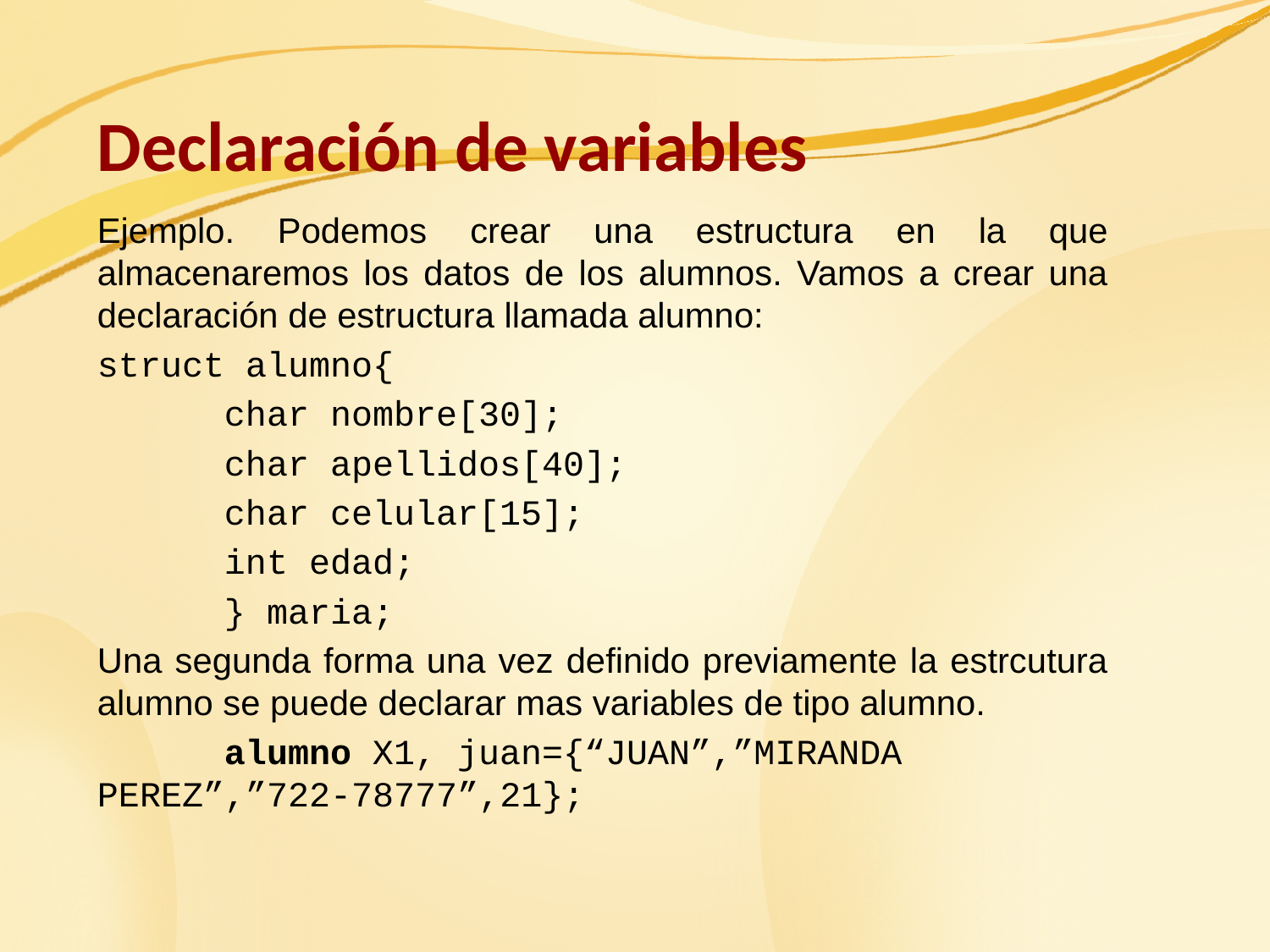

# Declaración de variables
Ejemplo. Podemos crear una estructura en la que almacenaremos los datos de los alumnos. Vamos a crear una declaración de estructura llamada alumno:
struct alumno{
	char nombre[30];
	char apellidos[40];
	char celular[15];
	int edad;
	} maria;
Una segunda forma una vez definido previamente la estrcutura alumno se puede declarar mas variables de tipo alumno.
	alumno X1, juan={“JUAN”,”MIRANDA 	PEREZ”,”722-78777”,21};